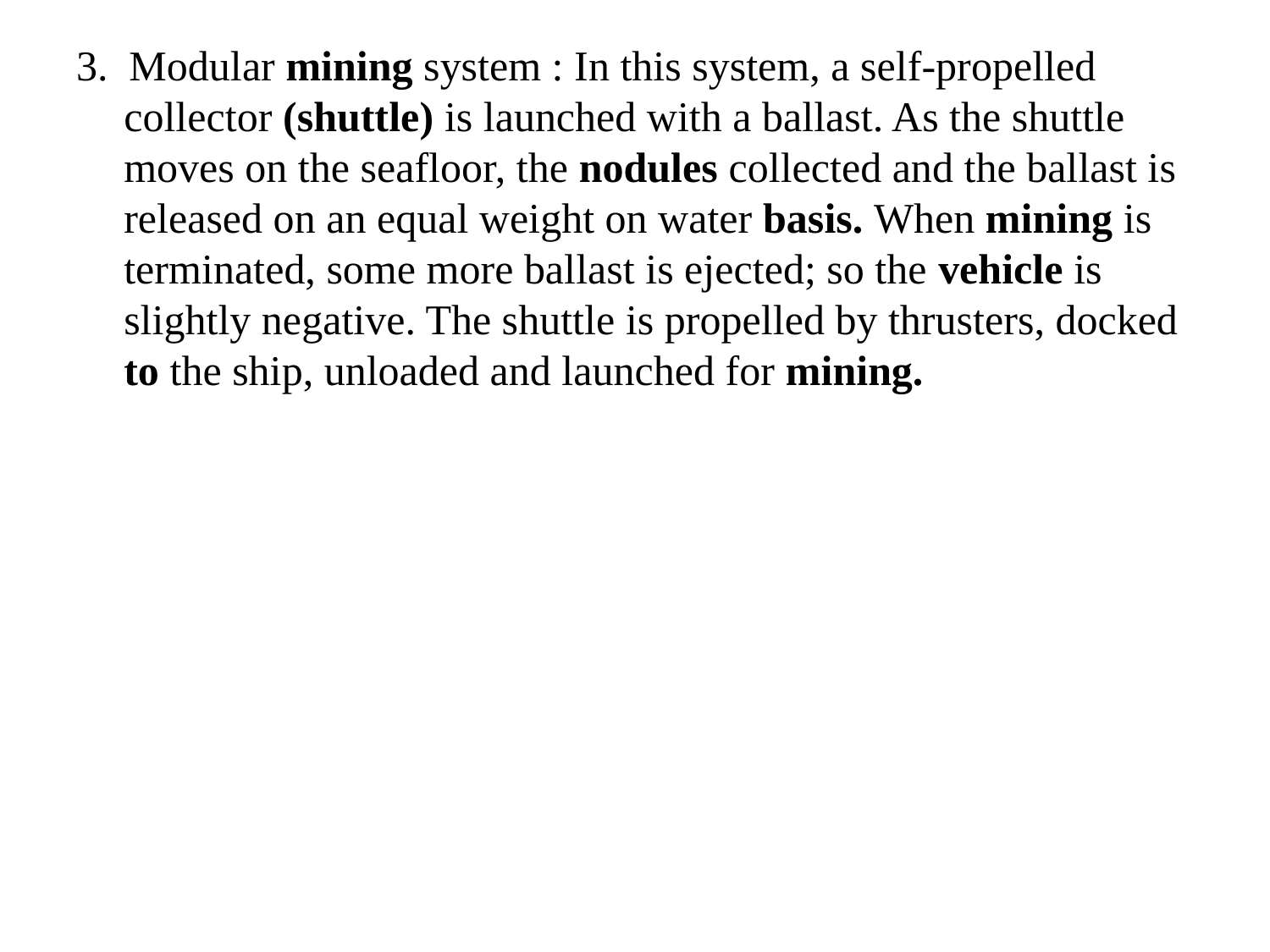

3.  Modular mining system : In this system, a self-propelled collector (shuttle) is launched with a ballast. As the shuttle moves on the seafloor, the nodules collected and the ballast is released on an equal weight on water basis. When mining is terminated, some more ballast is ejected; so the vehicle is slightly negative. The shuttle is propelled by thrusters, docked to the ship, unloaded and launched for mining.